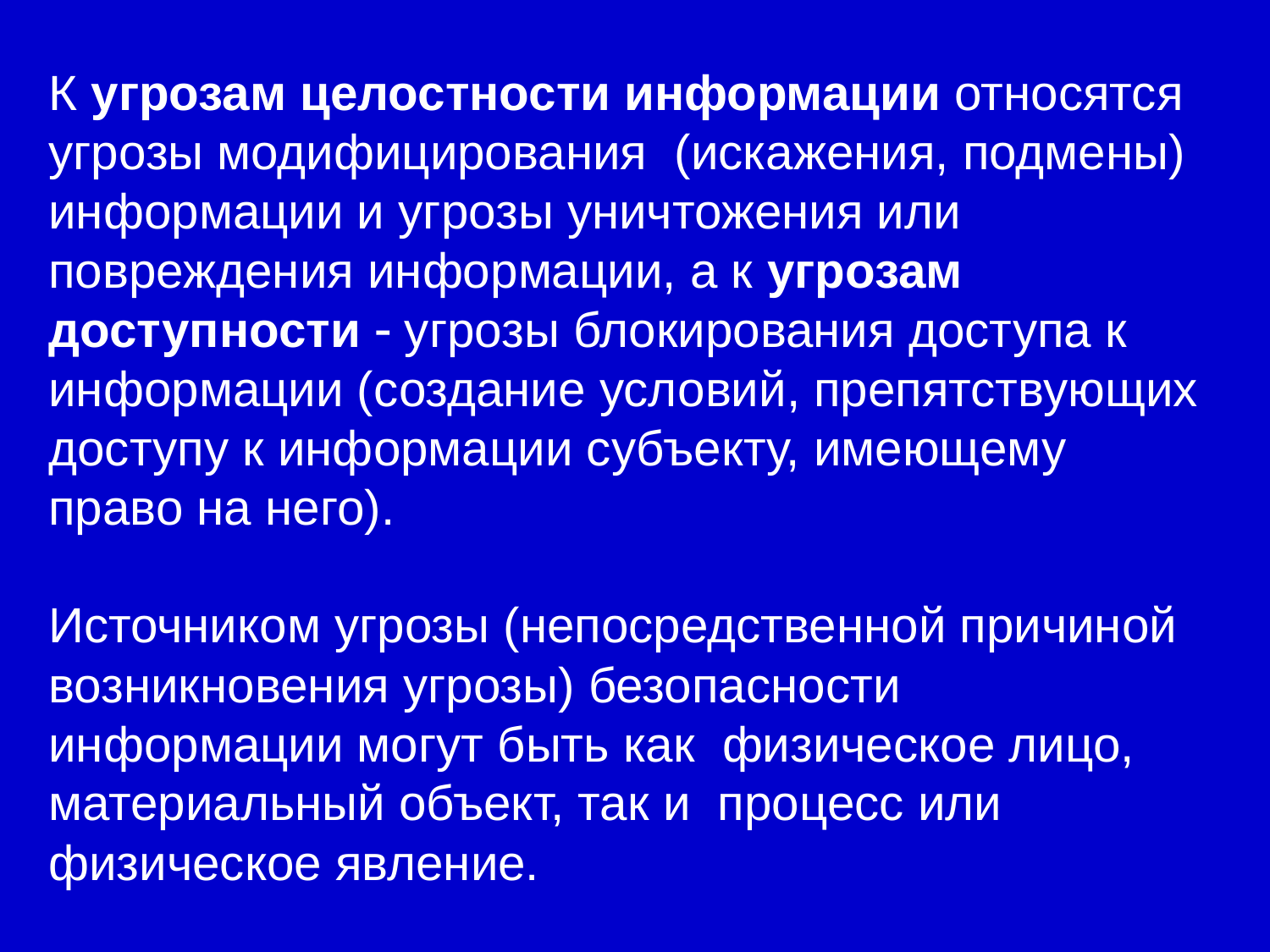

К угрозам целостности информации относятся угрозы модифицирования  (искажения, подмены) информации и угрозы уничтожения или повреждения информации, а к угрозам доступности − угрозы блокирования доступа к информации (cоздание условий, препятствующих доступу к информации субъекту, имеющему право на него).

Источником угрозы (непосредственной причиной возникновения угрозы) безопасности информации могут быть как  физическое лицо, материальный объект, так и  процесс или физическое явление.